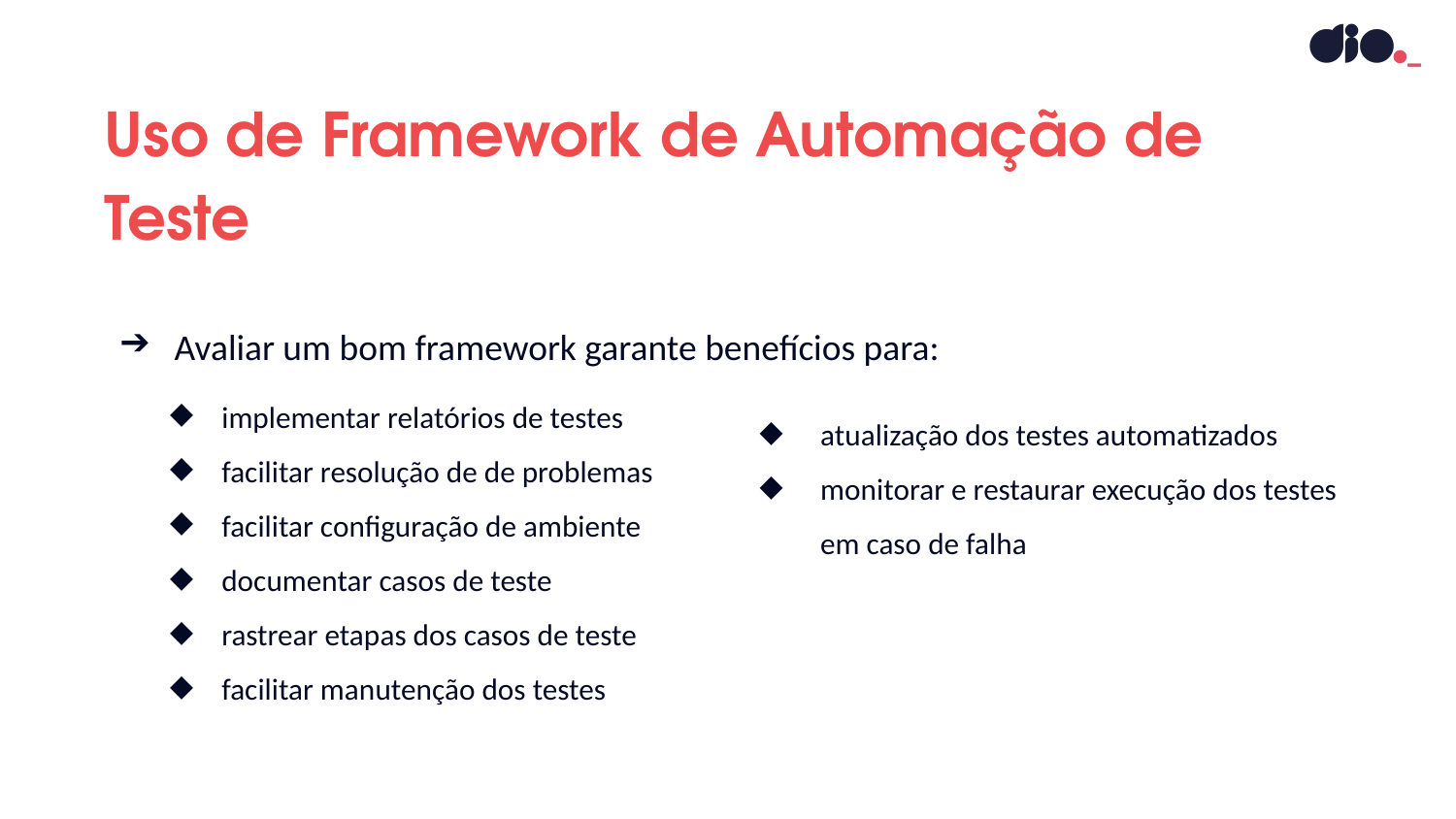

Uso de Framework de Automação de Teste
Avaliar um bom framework garante benefícios para:

implementar relatórios de testes
facilitar resolução de de problemas
facilitar configuração de ambiente
documentar casos de teste
rastrear etapas dos casos de teste
facilitar manutenção dos testes

atualização dos testes automatizados
monitorar e restaurar execução dos testes em caso de falha